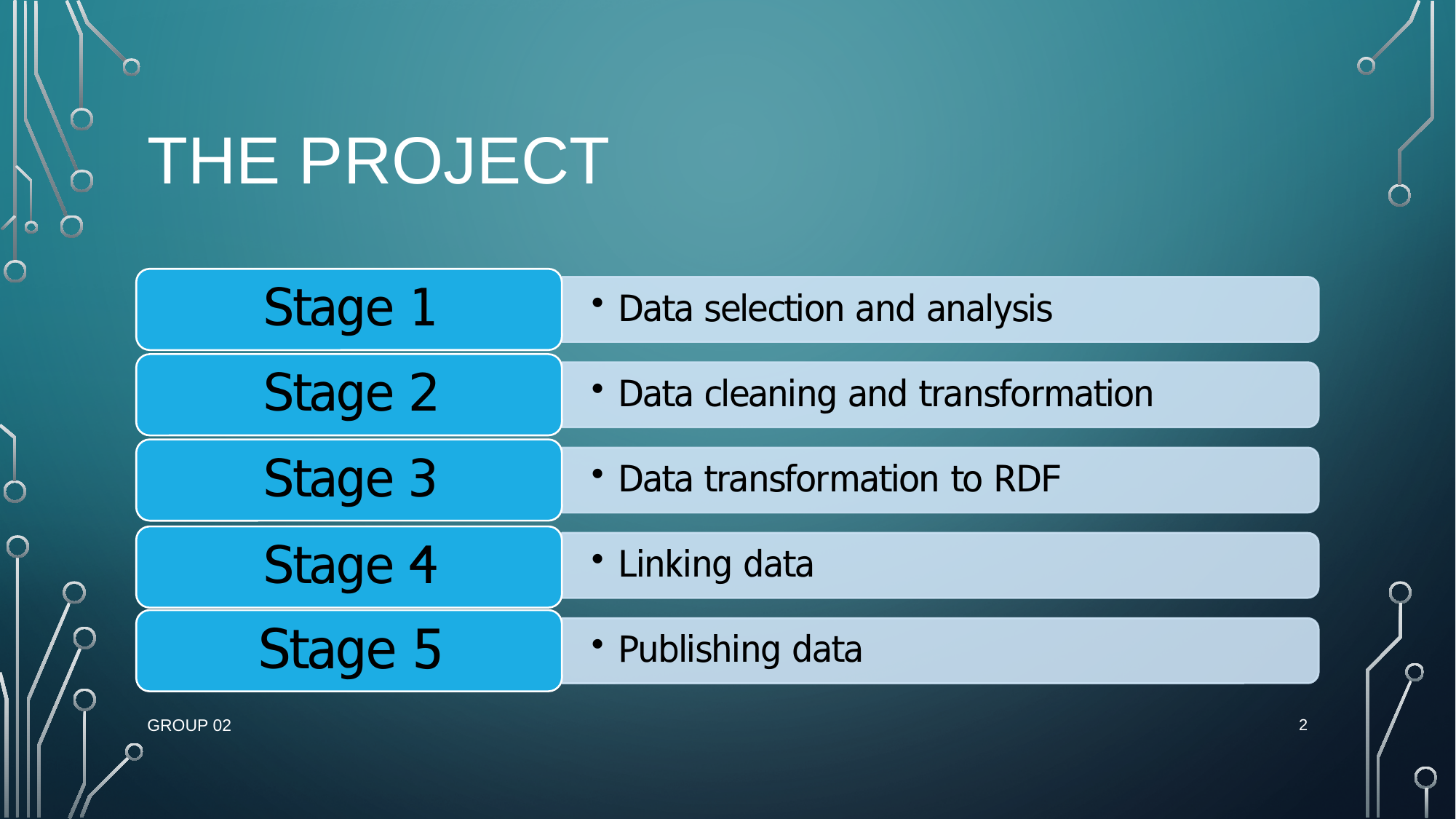

# The project
Data selection and analysis
Stage 1
Data cleaning and transformation
Stage 2
Data transformation to RDF
Stage 3
Linking data
Stage 4
Publishing data
Stage 5
2
GROUP 02